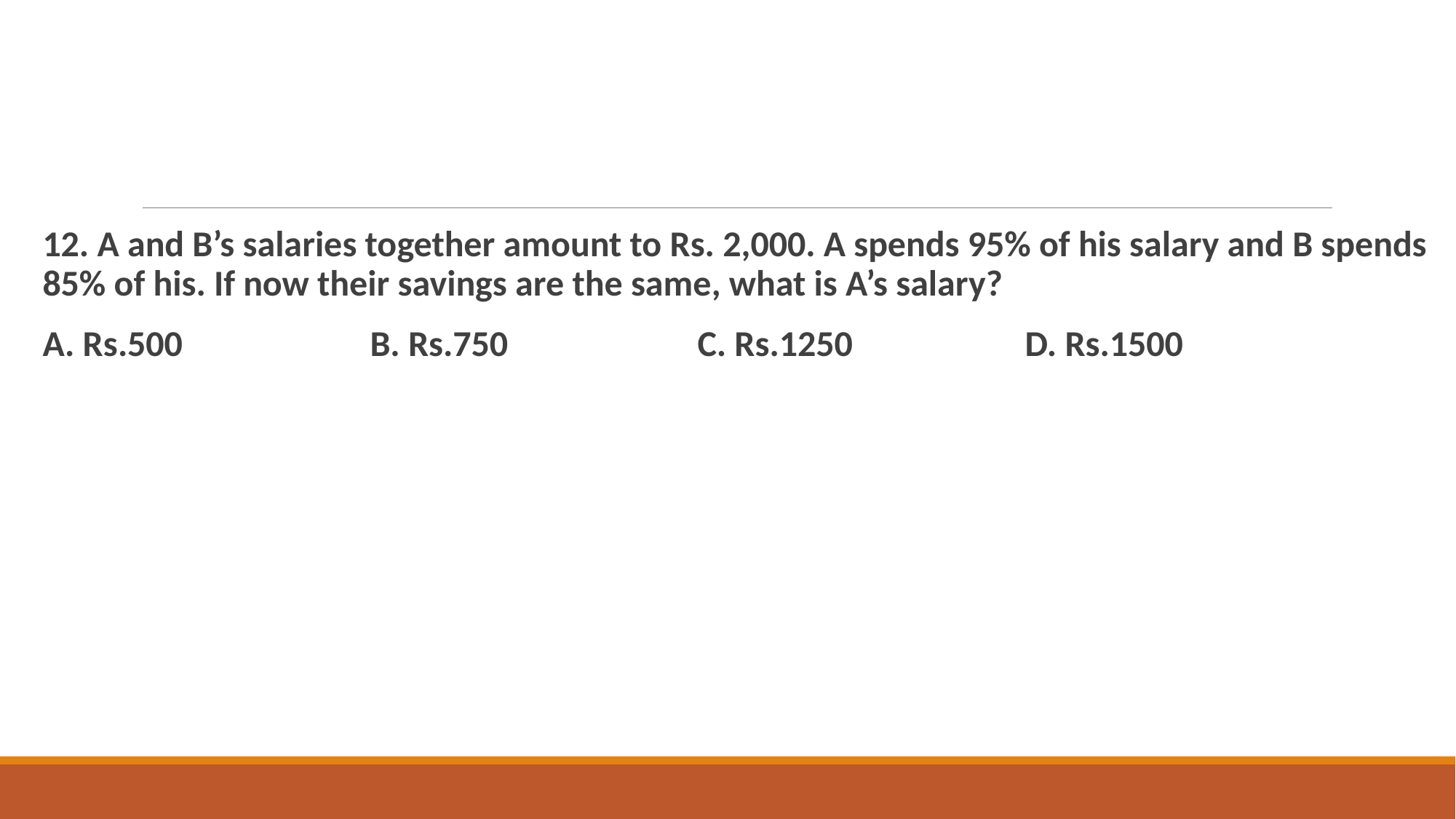

12. A and B’s salaries together amount to Rs. 2,000. A spends 95% of his salary and B spends 85% of his. If now their savings are the same, what is A’s salary?
A. Rs.500 		B. Rs.750 		C. Rs.1250 		D. Rs.1500